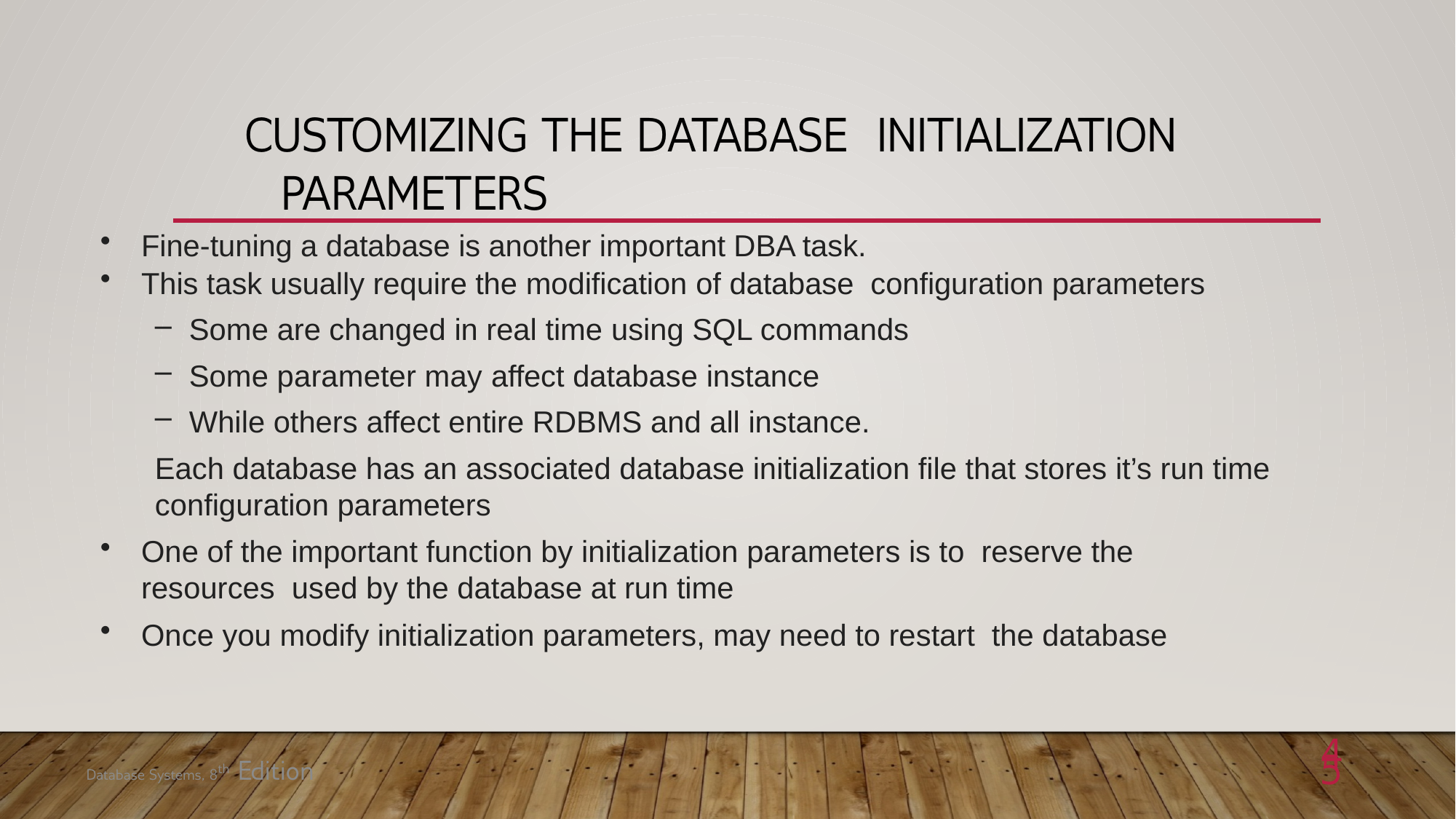

# Customizing the Database  Initialization Parameters
Fine-tuning a database is another important DBA task.
This task usually require the modification of database  configuration parameters
Some are changed in real time using SQL commands
Some parameter may affect database instance
While others affect entire RDBMS and all instance.
Each database has an associated database initialization file that stores it’s run time configuration parameters
One of the important function by initialization parameters is to  reserve the resources  used by the database at run time
Once you modify initialization parameters, may need to restart  the database
45
Database Systems, 8th Edition